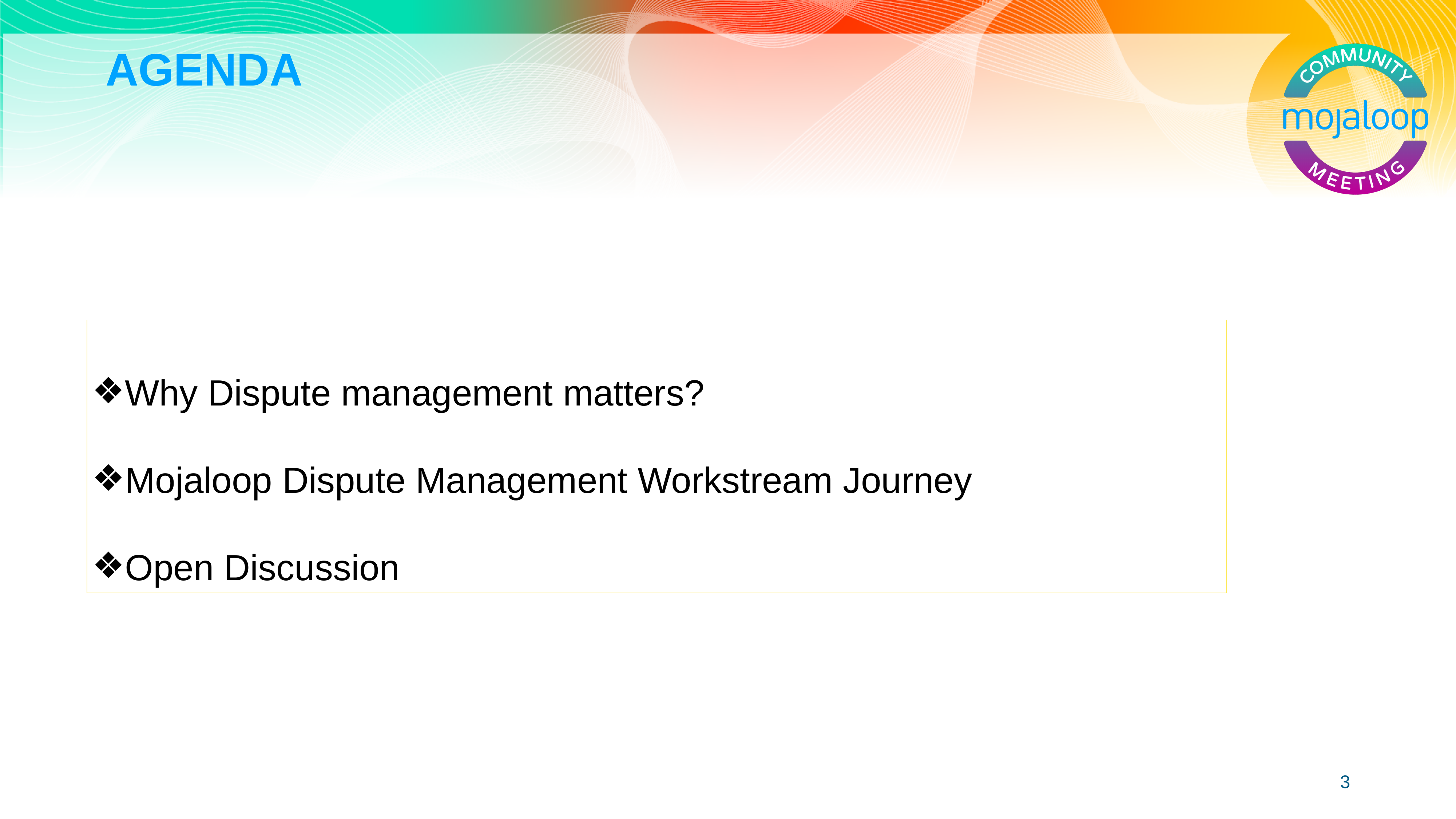

# AGENDA
Why Dispute management matters?
Mojaloop Dispute Management Workstream Journey
Open Discussion

3